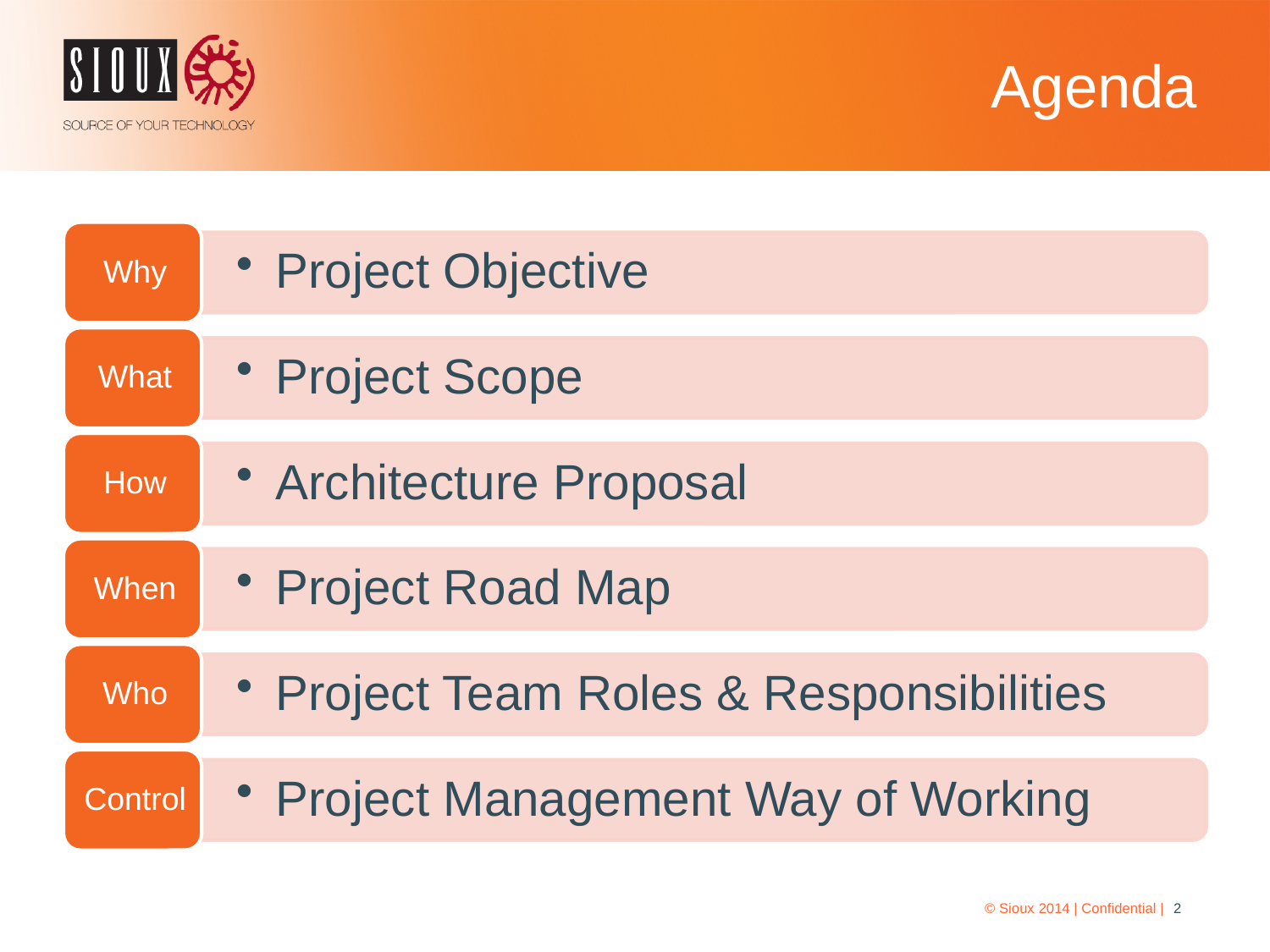

# Agenda
Project Objective
Why
Project Scope
What
Architecture Proposal
How
Project Road Map
When
Project Team Roles & Responsibilities
Who
Project Management Way of Working
Control
© Sioux 2014 | Confidential |
2